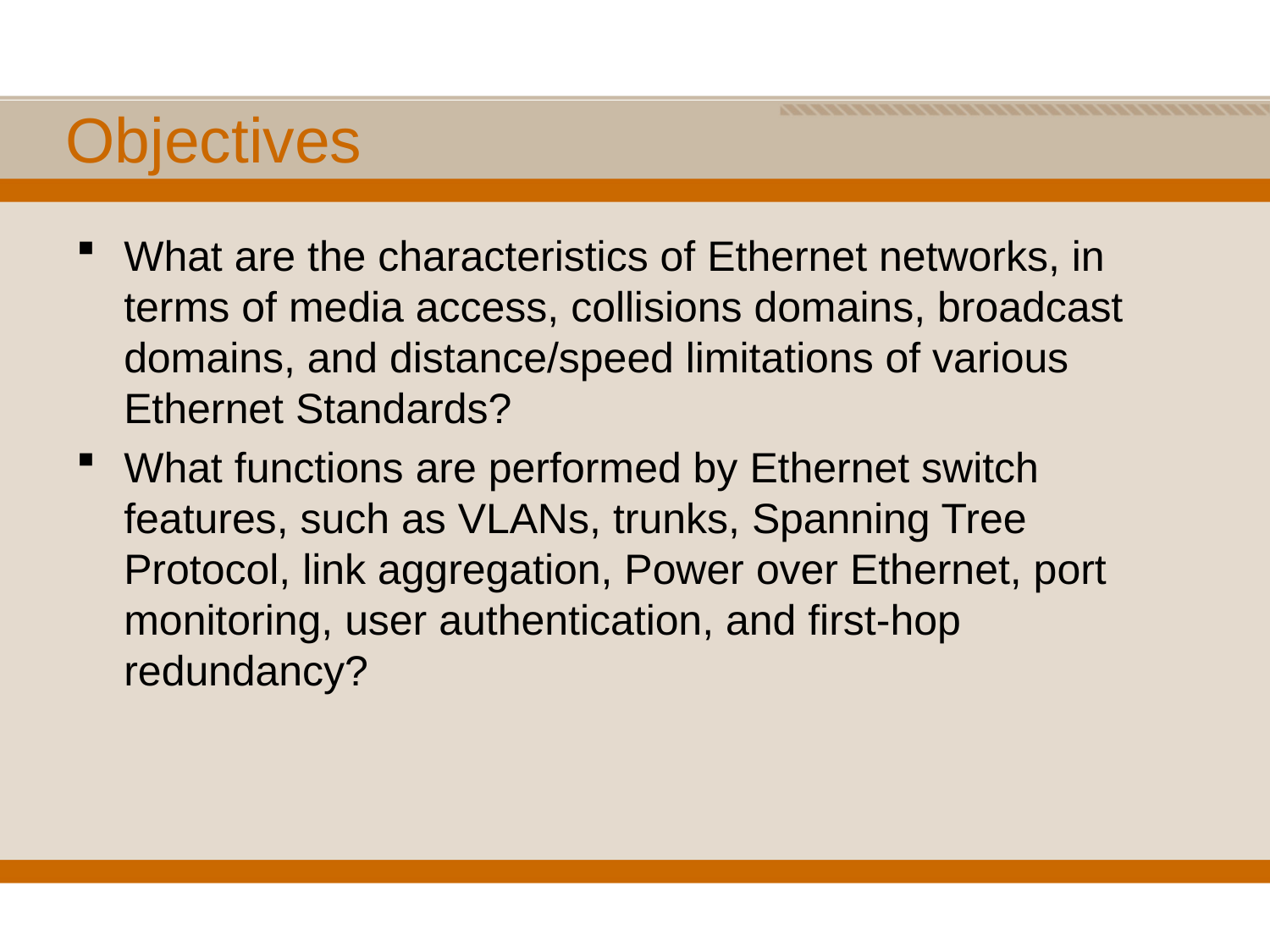

# Objectives
What are the characteristics of Ethernet networks, in terms of media access, collisions domains, broadcast domains, and distance/speed limitations of various Ethernet Standards?
What functions are performed by Ethernet switch features, such as VLANs, trunks, Spanning Tree Protocol, link aggregation, Power over Ethernet, port monitoring, user authentication, and first-hop redundancy?